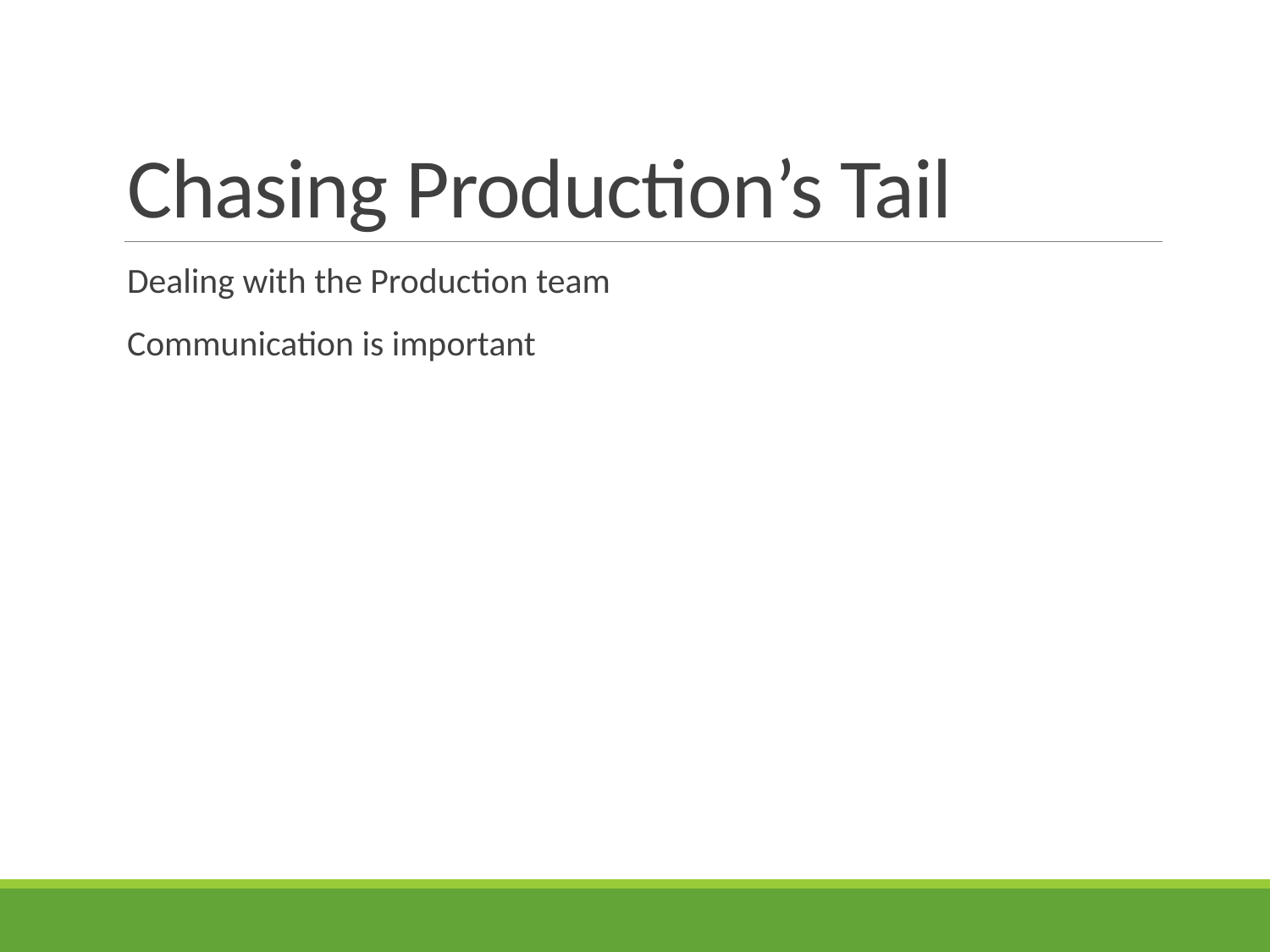

# Chasing Production’s Tail
Dealing with the Production team
Communication is important